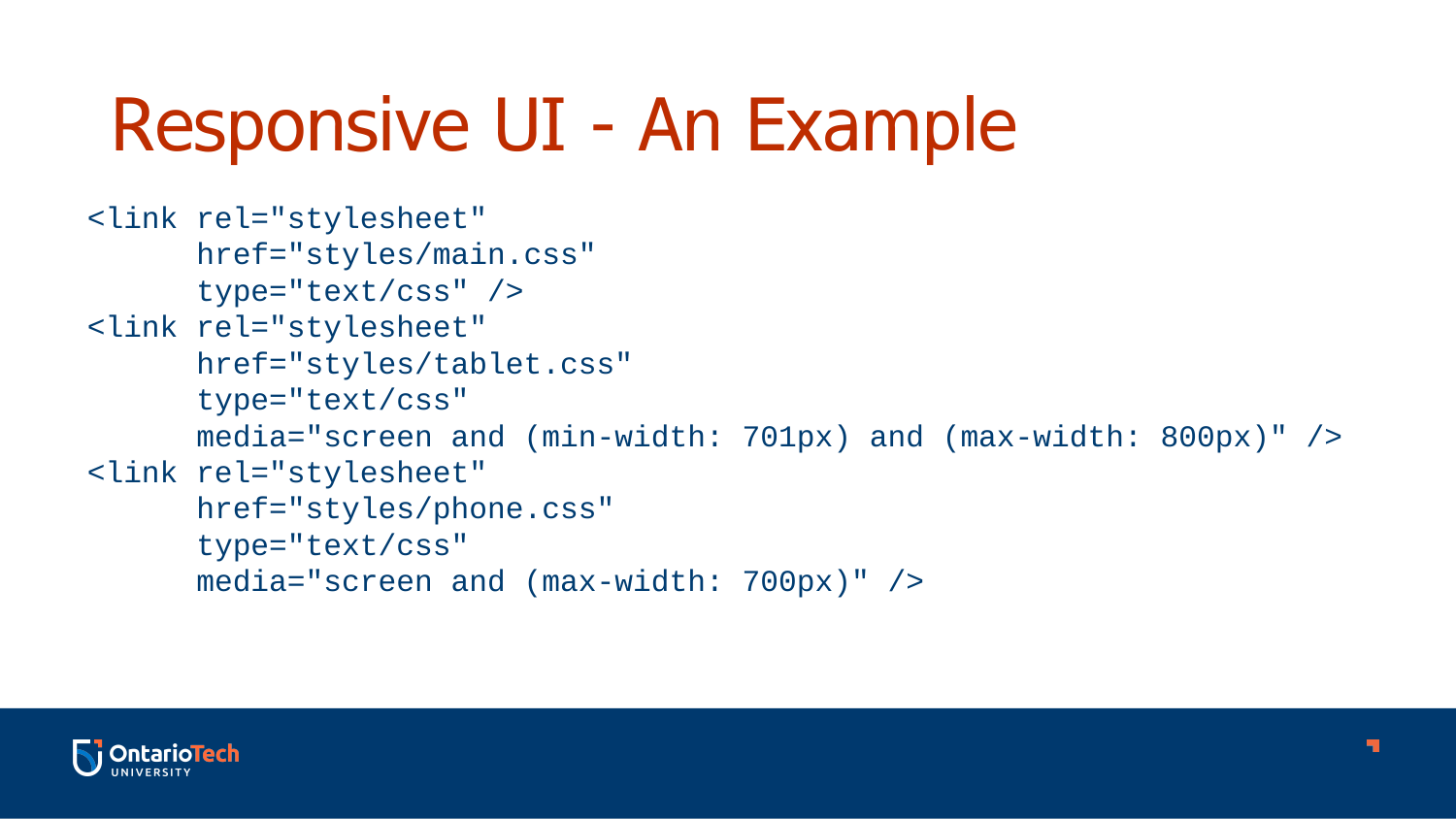

Responsive UI - An Example
<link rel="stylesheet"
      href="styles/main.css"
      type="text/css" />
<link rel="stylesheet"
      href="styles/tablet.css"
      type="text/css"
      media="screen and (min-width: 701px) and (max-width: 800px)" />
<link rel="stylesheet"
      href="styles/phone.css"
      type="text/css"
      media="screen and (max-width: 700px)" />